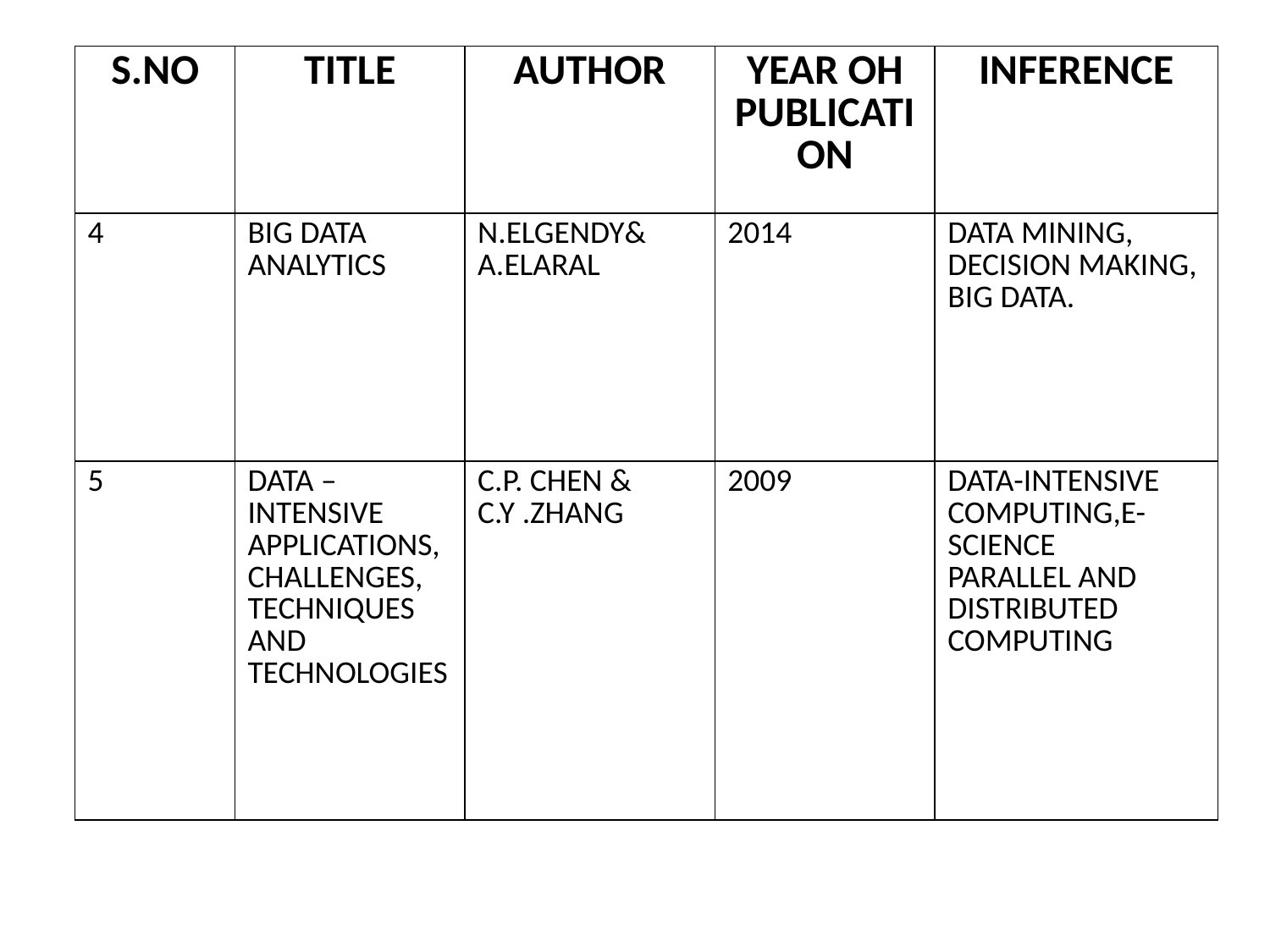

| S.NO | TITLE | AUTHOR | YEAR OH PUBLICATION | INFERENCE |
| --- | --- | --- | --- | --- |
| 4 | BIG DATA ANALYTICS | N.ELGENDY& A.ELARAL | 2014 | DATA MINING, DECISION MAKING, BIG DATA. |
| 5 | DATA –INTENSIVE APPLICATIONS, CHALLENGES, TECHNIQUES AND TECHNOLOGIES | C.P. CHEN & C.Y .ZHANG | 2009 | DATA-INTENSIVE COMPUTING,E-SCIENCE PARALLEL AND DISTRIBUTED COMPUTING |